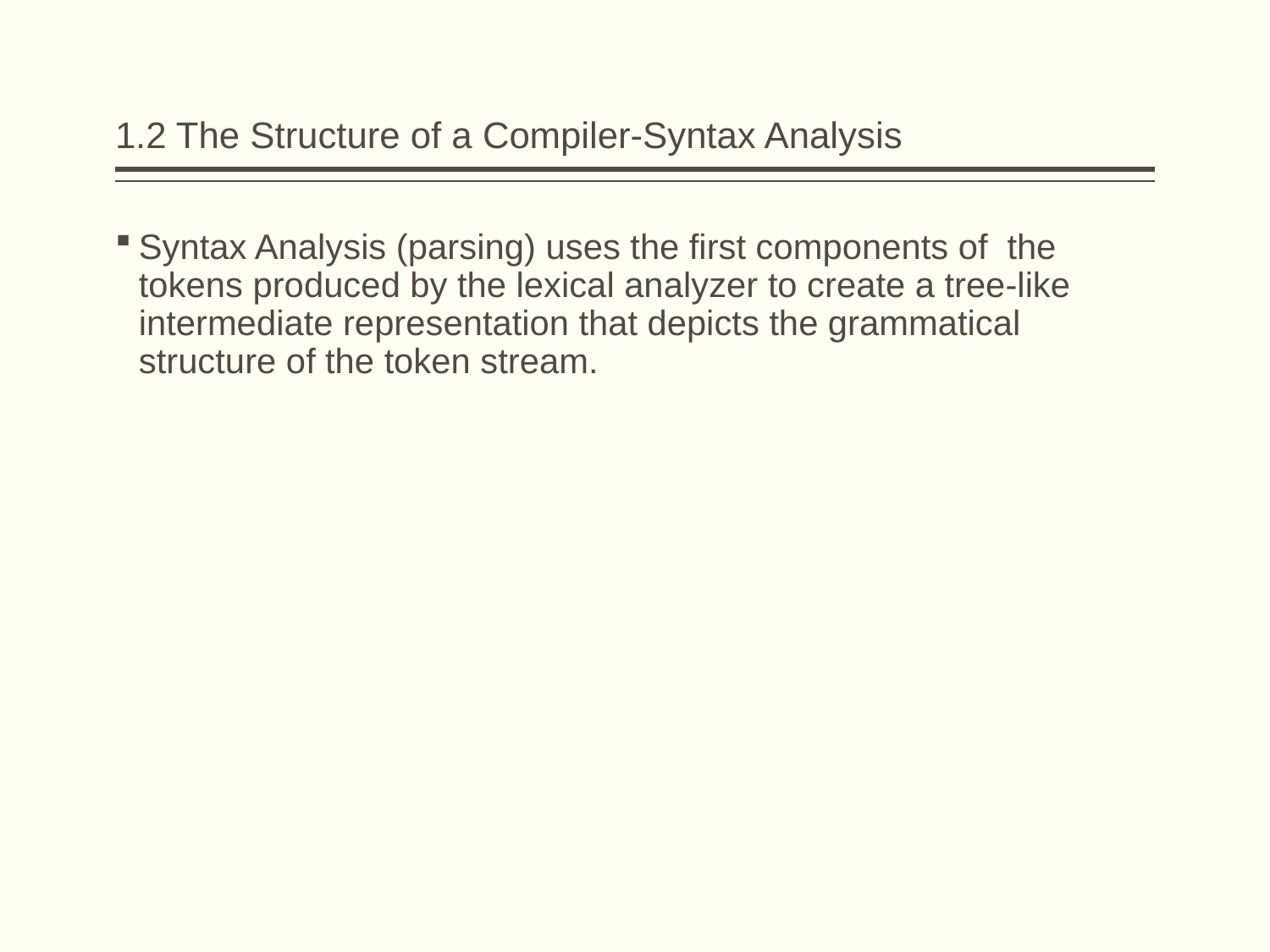

# 1.2 The Structure of a Compiler-Syntax Analysis
Syntax Analysis (parsing) uses the first components of  the tokens produced by the lexical analyzer to create a tree-like intermediate representation that depicts the grammatical structure of the token stream.